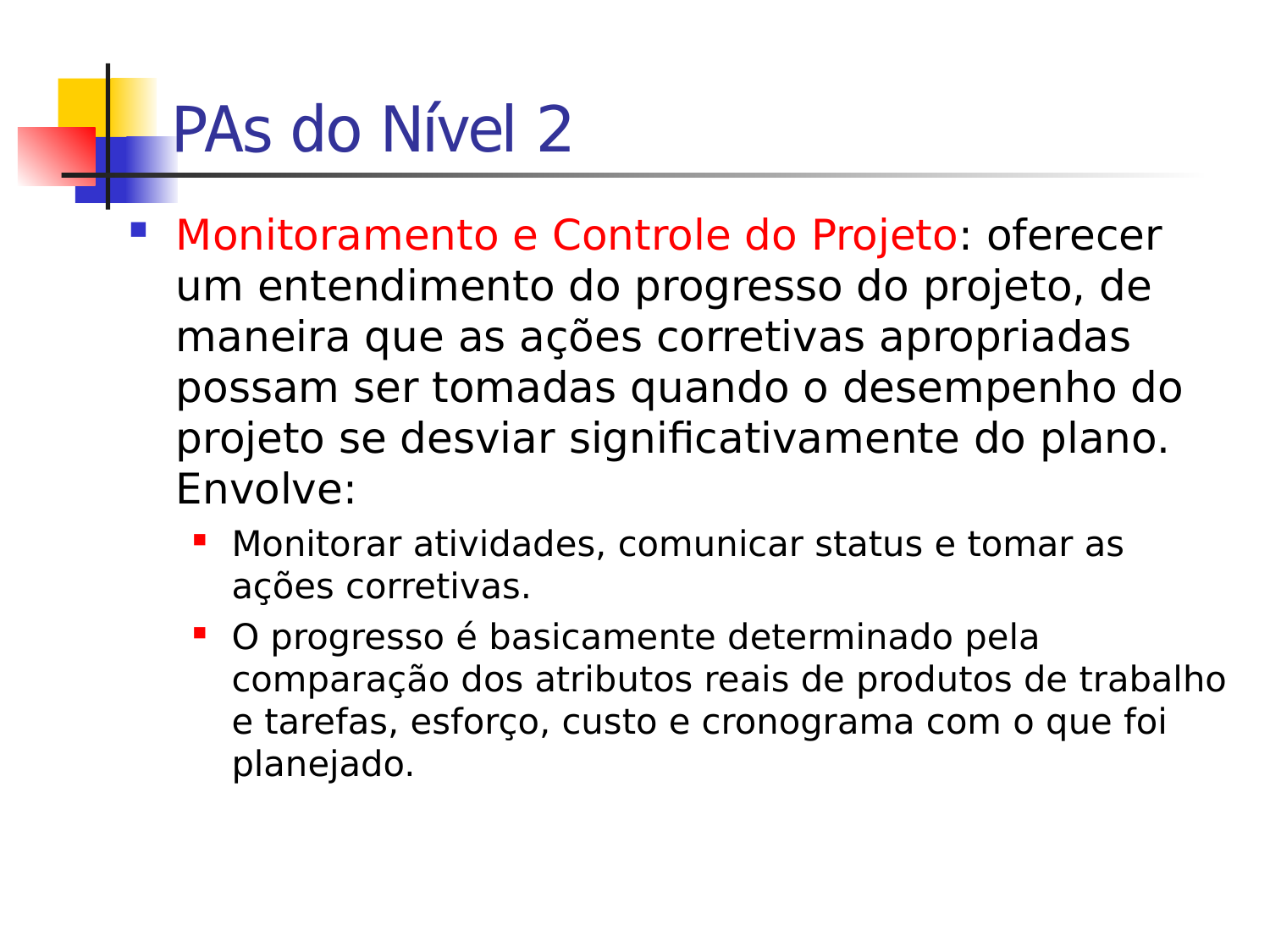

PAs do Nível 2
Monitoramento e Controle do Projeto: oferecer um entendimento do progresso do projeto, de maneira que as ações corretivas apropriadas possam ser tomadas quando o desempenho do projeto se desviar significativamente do plano. Envolve:
Monitorar atividades, comunicar status e tomar as ações corretivas.
O progresso é basicamente determinado pela comparação dos atributos reais de produtos de trabalho e tarefas, esforço, custo e cronograma com o que foi planejado.